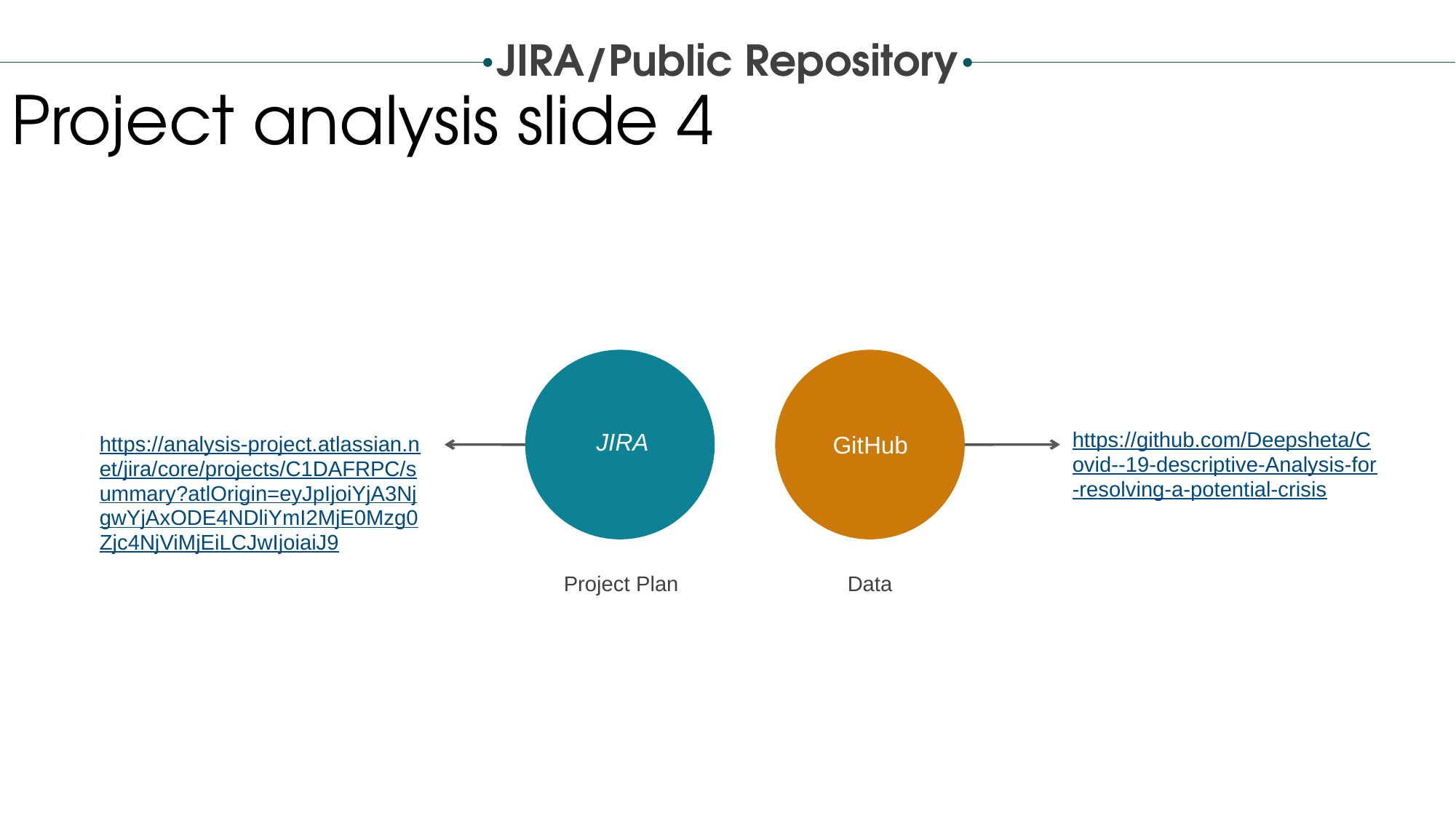

JIRA/Public Repository
Project analysis slide 4

https://analysis-project.atlassian.net/jira/core/projects/C1DAFRPC/summary?atlOrigin=eyJpIjoiYjA3NjgwYjAxODE4NDliYmI2MjE0Mzg0Zjc4NjViMjEiLCJwIjoiaiJ9

https://github.com/Deepsheta/Covid--19-descriptive-Analysis-for-resolving-a-potential-crisis

JIRA
GitHub
Project Plan
Data